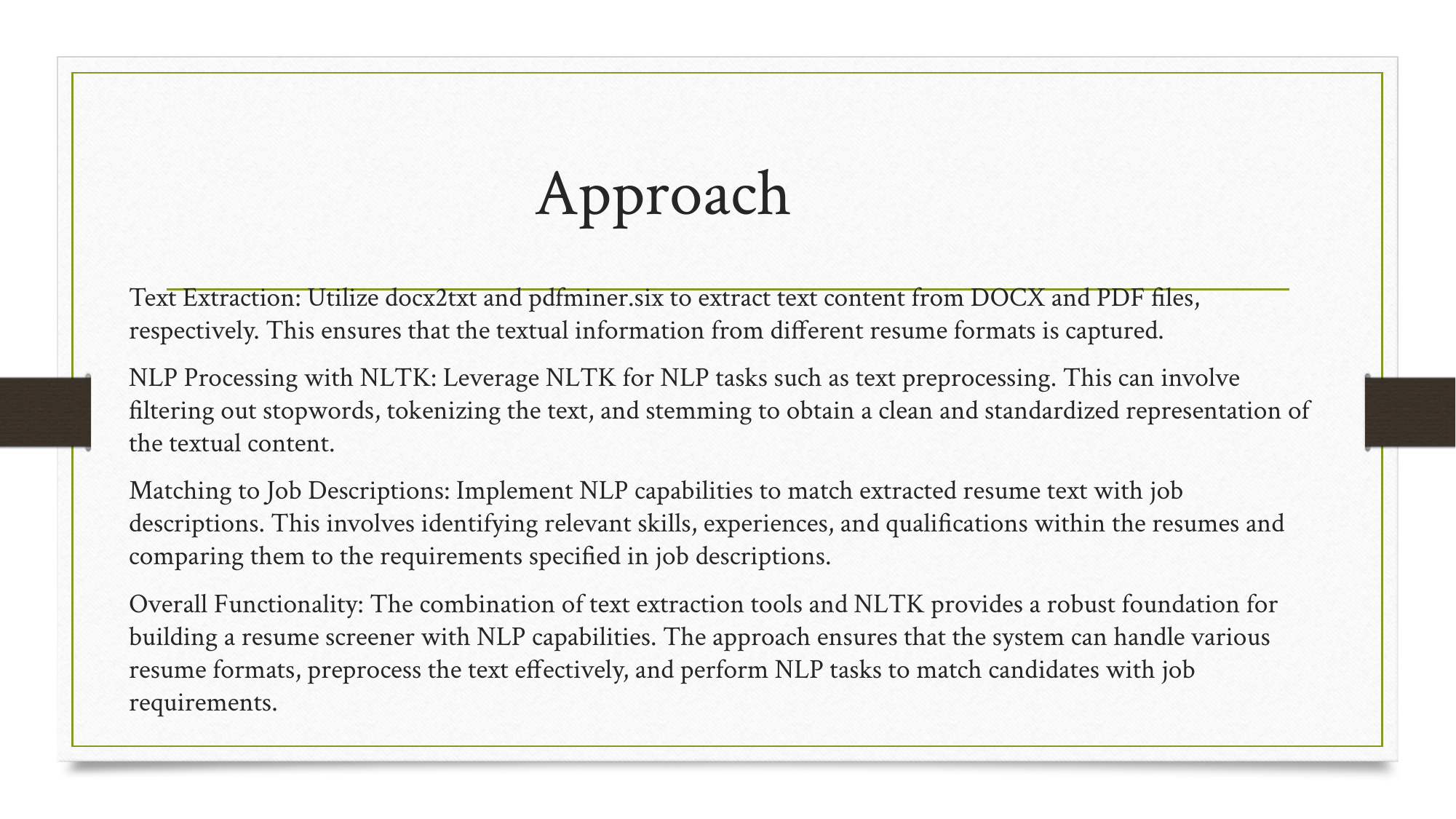

# Approach
Text Extraction: Utilize docx2txt and pdfminer.six to extract text content from DOCX and PDF files, respectively. This ensures that the textual information from different resume formats is captured.
NLP Processing with NLTK: Leverage NLTK for NLP tasks such as text preprocessing. This can involve filtering out stopwords, tokenizing the text, and stemming to obtain a clean and standardized representation of the textual content.
Matching to Job Descriptions: Implement NLP capabilities to match extracted resume text with job descriptions. This involves identifying relevant skills, experiences, and qualifications within the resumes and comparing them to the requirements specified in job descriptions.
Overall Functionality: The combination of text extraction tools and NLTK provides a robust foundation for building a resume screener with NLP capabilities. The approach ensures that the system can handle various resume formats, preprocess the text effectively, and perform NLP tasks to match candidates with job requirements.